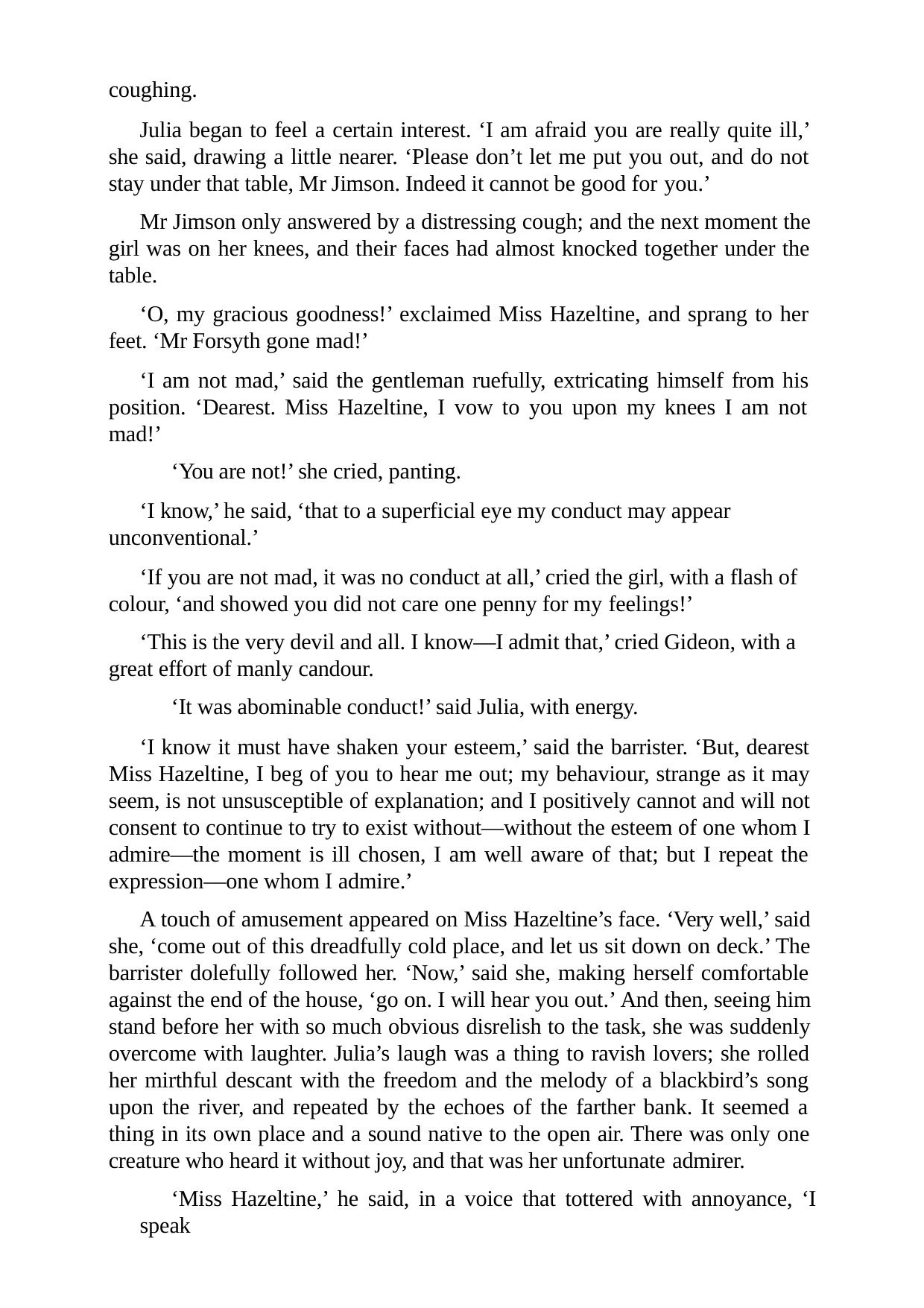

coughing.
Julia began to feel a certain interest. ‘I am afraid you are really quite ill,’  she said, drawing a little nearer. ‘Please don’t let me put you out, and do not  stay under that table, Mr Jimson. Indeed it cannot be good for you.’
Mr Jimson only answered by a distressing cough; and the next moment the  girl was on her knees, and their faces had almost knocked together under the  table.
‘O, my gracious goodness!’ exclaimed Miss Hazeltine, and sprang to her  feet. ‘Mr Forsyth gone mad!’
‘I am not mad,’ said the gentleman ruefully, extricating himself from his  position. ‘Dearest. Miss Hazeltine, I vow to you upon my knees I am not  mad!’
‘You are not!’ she cried, panting.
‘I know,’ he said, ‘that to a superficial eye my conduct may appear  unconventional.’
‘If you are not mad, it was no conduct at all,’ cried the girl, with a flash of  colour, ‘and showed you did not care one penny for my feelings!’
‘This is the very devil and all. I know—I admit that,’ cried Gideon, with a  great effort of manly candour.
‘It was abominable conduct!’ said Julia, with energy.
‘I know it must have shaken your esteem,’ said the barrister. ‘But, dearest  Miss Hazeltine, I beg of you to hear me out; my behaviour, strange as it may  seem, is not unsusceptible of explanation; and I positively cannot and will not  consent to continue to try to exist without—without the esteem of one whom I  admire—the moment is ill chosen, I am well aware of that; but I repeat the  expression—one whom I admire.’
A touch of amusement appeared on Miss Hazeltine’s face. ‘Very well,’ said  she, ‘come out of this dreadfully cold place, and let us sit down on deck.’ The  barrister dolefully followed her. ‘Now,’ said she, making herself comfortable  against the end of the house, ‘go on. I will hear you out.’ And then, seeing him  stand before her with so much obvious disrelish to the task, she was suddenly  overcome with laughter. Julia’s laugh was a thing to ravish lovers; she rolled  her mirthful descant with the freedom and the melody of a blackbird’s song  upon the river, and repeated by the echoes of the farther bank. It seemed a  thing in its own place and a sound native to the open air. There was only one  creature who heard it without joy, and that was her unfortunate admirer.
‘Miss Hazeltine,’ he said, in a voice that tottered with annoyance, ‘I speak